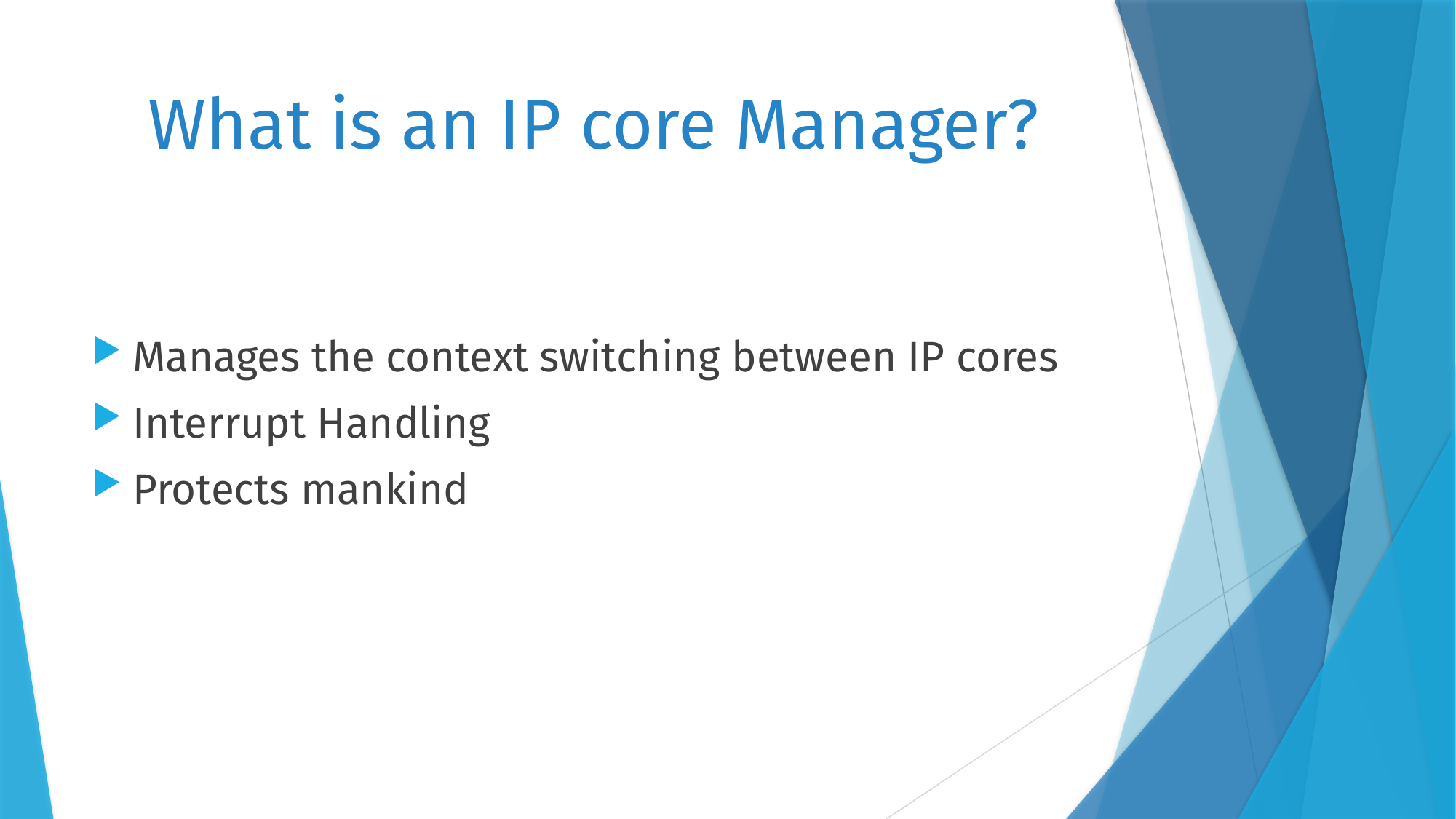

# What is an IP core Manager?

Manages the context switching between IP cores
Interrupt Handling
Protects mankind